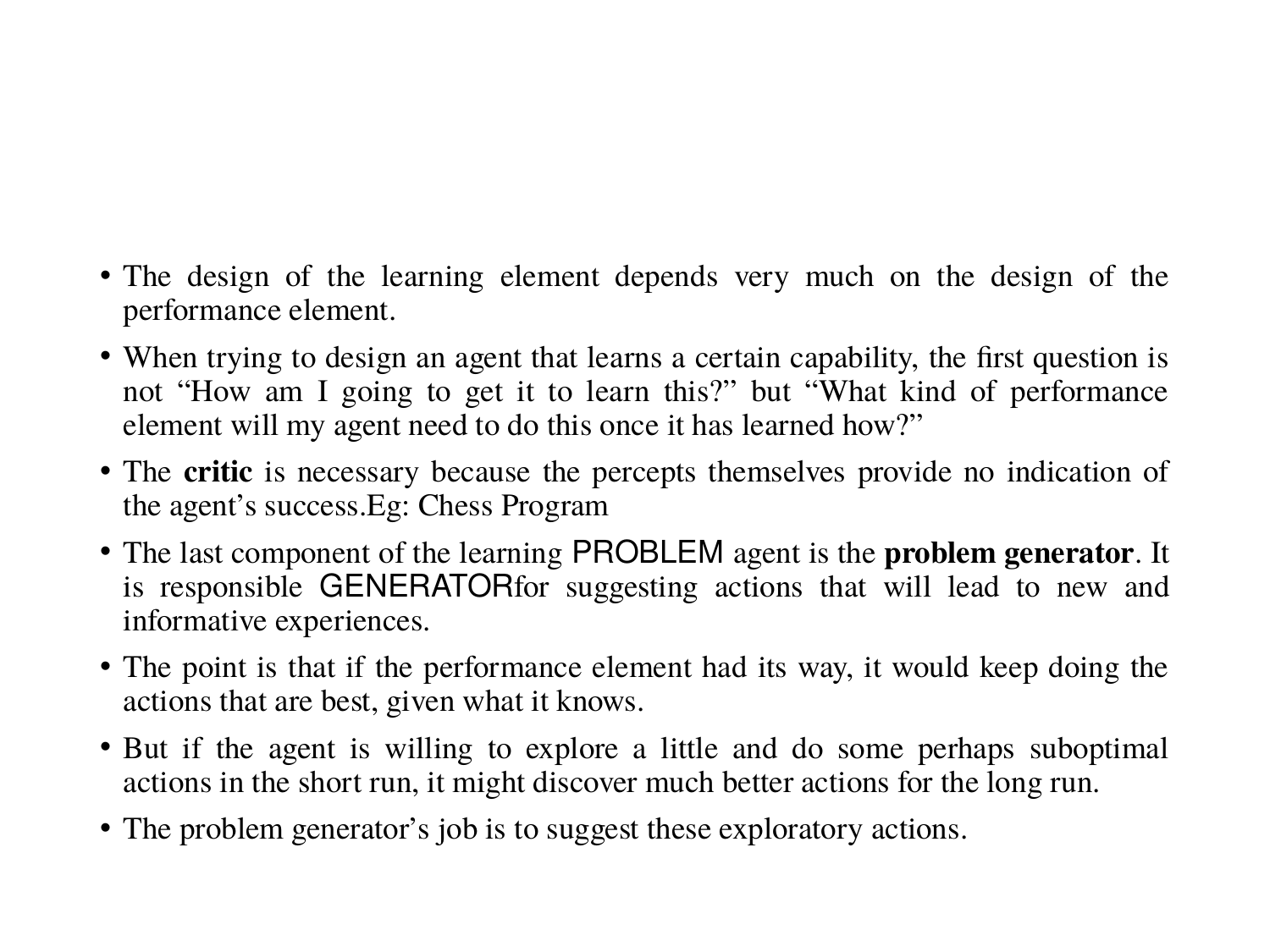

#
The design of the learning element depends very much on the design of the performance element.
When trying to design an agent that learns a certain capability, the first question is not “How am I going to get it to learn this?” but “What kind of performance element will my agent need to do this once it has learned how?”
The critic is necessary because the percepts themselves provide no indication of the agent’s success.Eg: Chess Program
The last component of the learning PROBLEM agent is the problem generator. It is responsible GENERATORfor suggesting actions that will lead to new and informative experiences.
The point is that if the performance element had its way, it would keep doing the actions that are best, given what it knows.
But if the agent is willing to explore a little and do some perhaps suboptimal actions in the short run, it might discover much better actions for the long run.
The problem generator’s job is to suggest these exploratory actions.